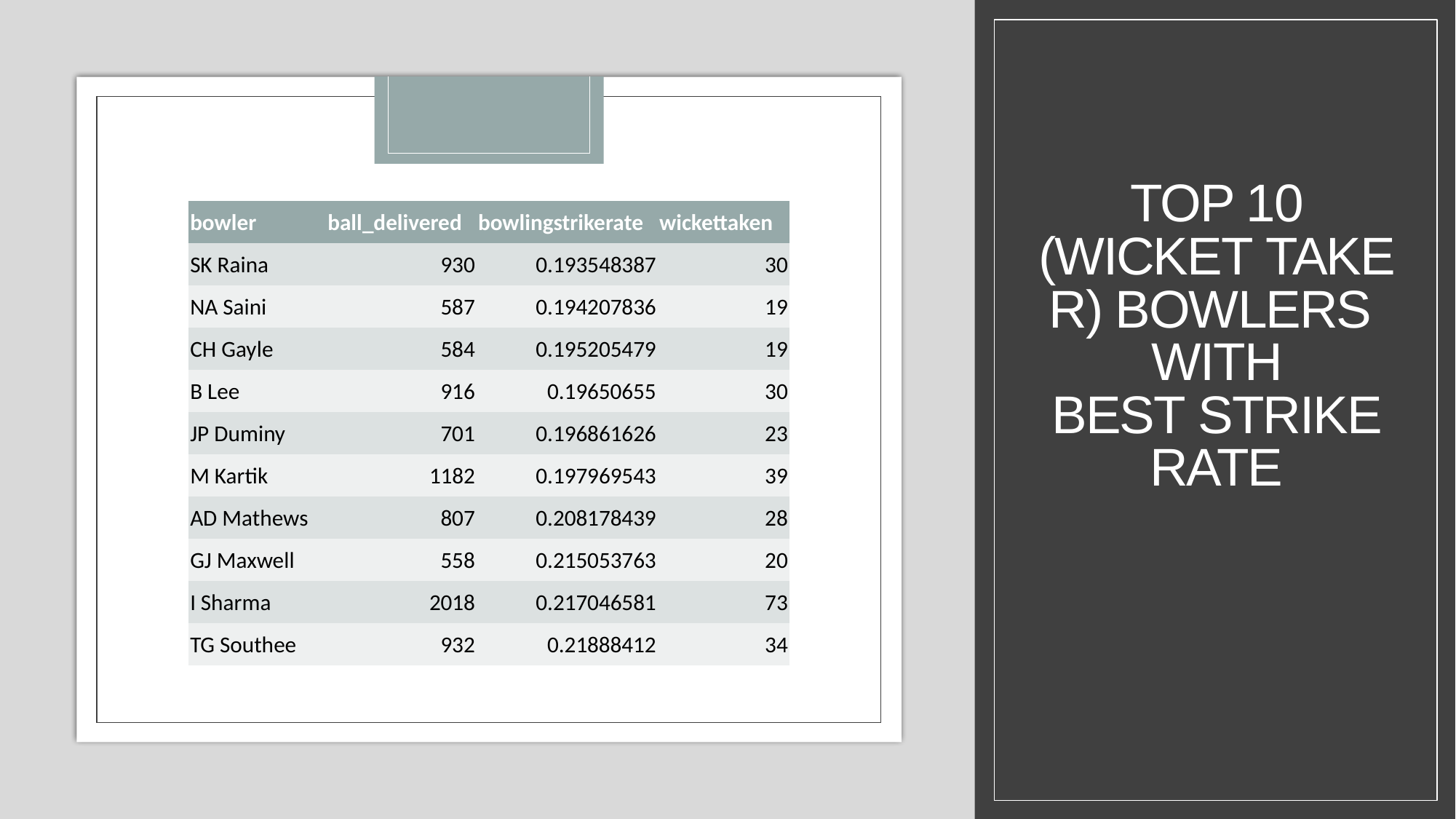

# TOP 10 (WICKET TAKER) BOWLERS  WITH BEST STRIKE RATE

| bowler | ball\_delivered | bowlingstrikerate | wickettaken |
| --- | --- | --- | --- |
| SK Raina | 930 | 0.193548387 | 30 |
| NA Saini | 587 | 0.194207836 | 19 |
| CH Gayle | 584 | 0.195205479 | 19 |
| B Lee | 916 | 0.19650655 | 30 |
| JP Duminy | 701 | 0.196861626 | 23 |
| M Kartik | 1182 | 0.197969543 | 39 |
| AD Mathews | 807 | 0.208178439 | 28 |
| GJ Maxwell | 558 | 0.215053763 | 20 |
| I Sharma | 2018 | 0.217046581 | 73 |
| TG Southee | 932 | 0.21888412 | 34 |